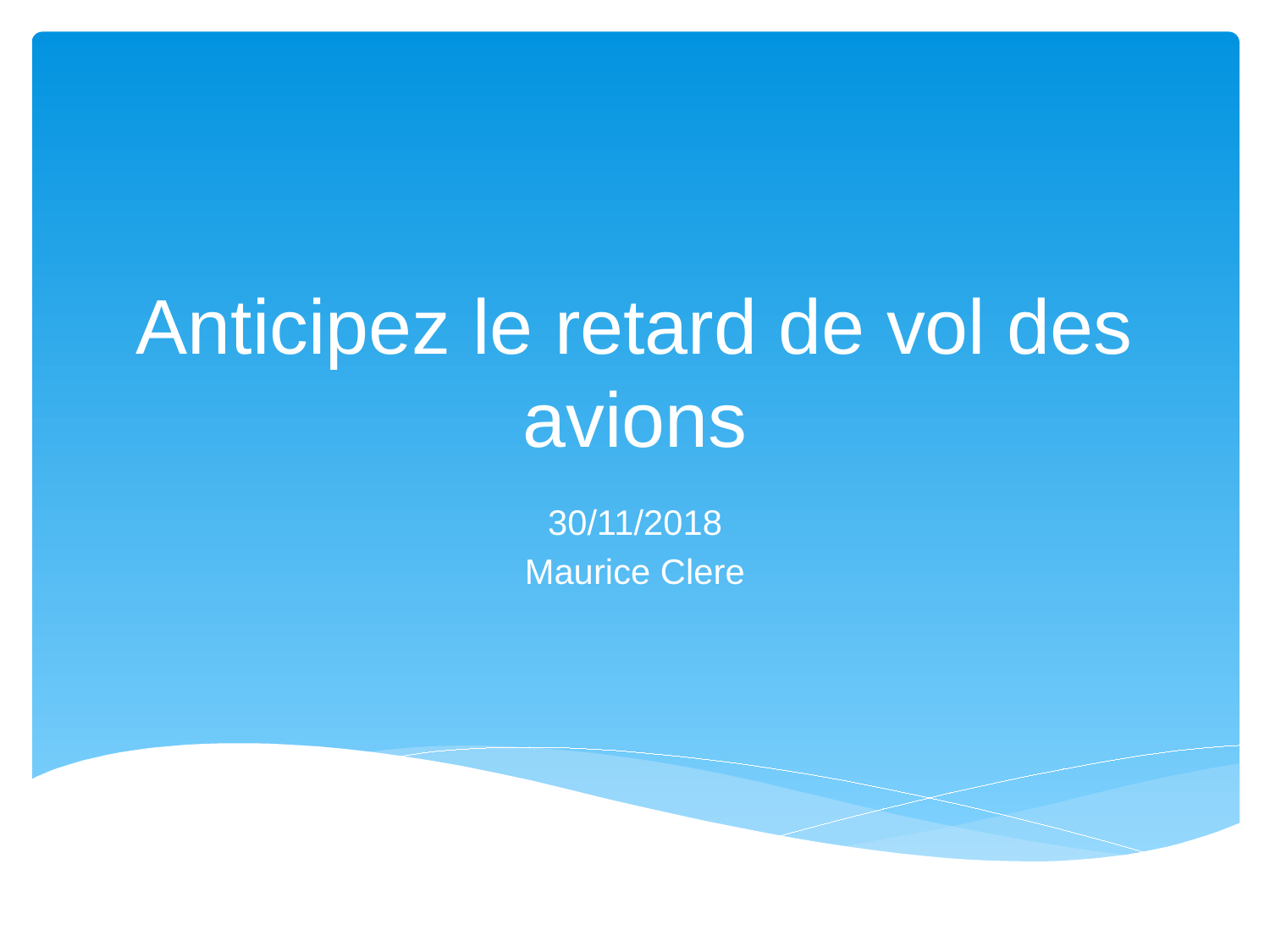

# Anticipez le retard de vol des avions
30/11/2018
Maurice Clere